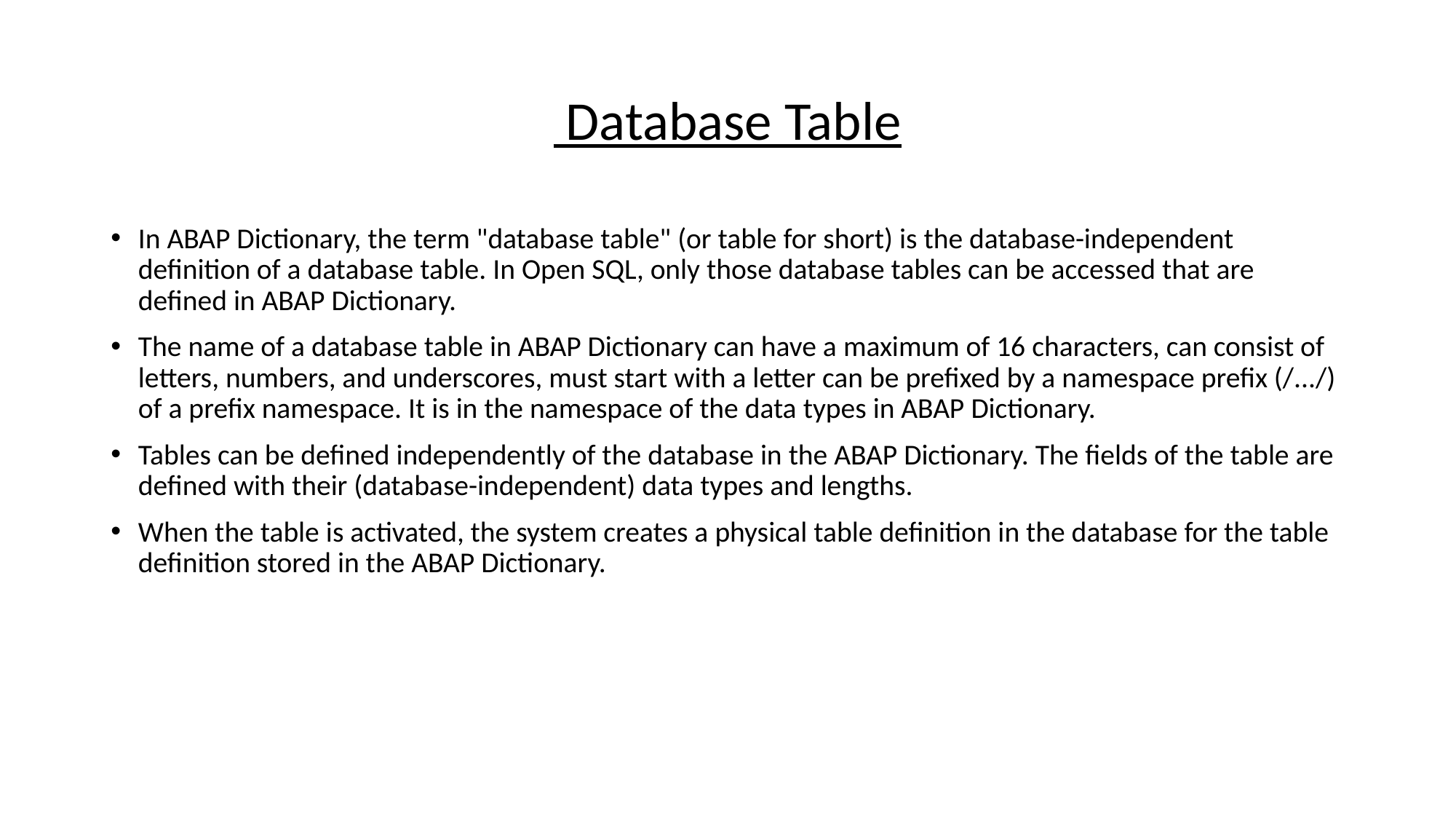

# Database Table
In ABAP Dictionary, the term "database table" (or table for short) is the database-independent definition of a database table. In Open SQL, only those database tables can be accessed that are defined in ABAP Dictionary.
The name of a database table in ABAP Dictionary can have a maximum of 16 characters, can consist of letters, numbers, and underscores, must start with a letter can be prefixed by a namespace prefix (/.../) of a prefix namespace. It is in the namespace of the data types in ABAP Dictionary.
Tables can be defined independently of the database in the ABAP Dictionary. The fields of the table are defined with their (database-independent) data types and lengths.
When the table is activated, the system creates a physical table definition in the database for the table definition stored in the ABAP Dictionary.